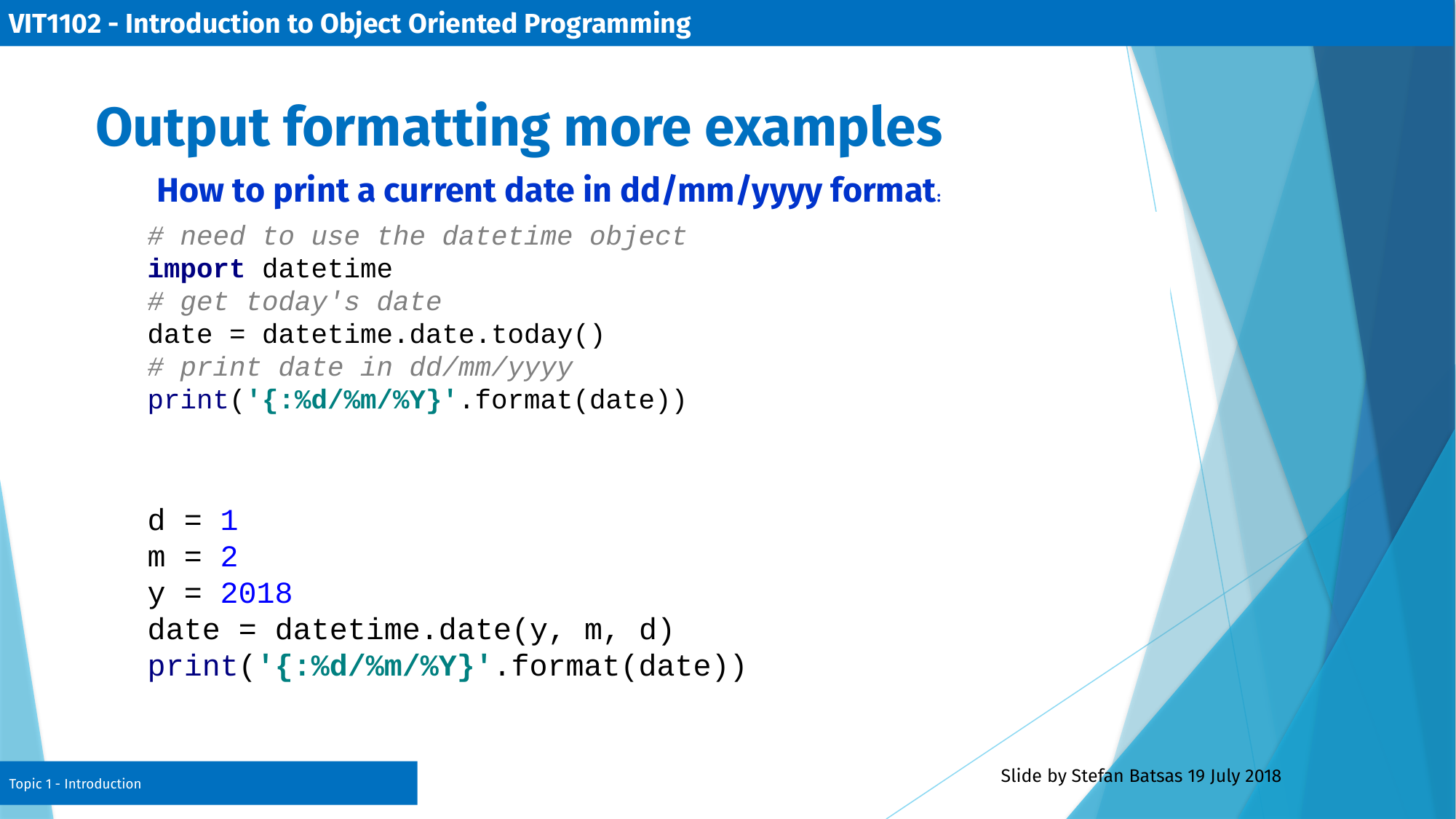

# VIT1102 - Introduction to Object Oriented Programming
Output formatting more examples
How to print a current date in dd/mm/yyyy format:

How to print a specific date in dd/mm/yyyy format:

# need to use the datetime object import datetime # get today's date date = datetime.date.today() # print date in dd/mm/yyyy print('{:%d/%m/%Y}'.format(date))
d = 1
m = 2
y = 2018
date = datetime.date(y, m, d)
print('{:%d/%m/%Y}'.format(date))
Slide by Stefan Batsas 19 July 2018
Topic 1 - Introduction